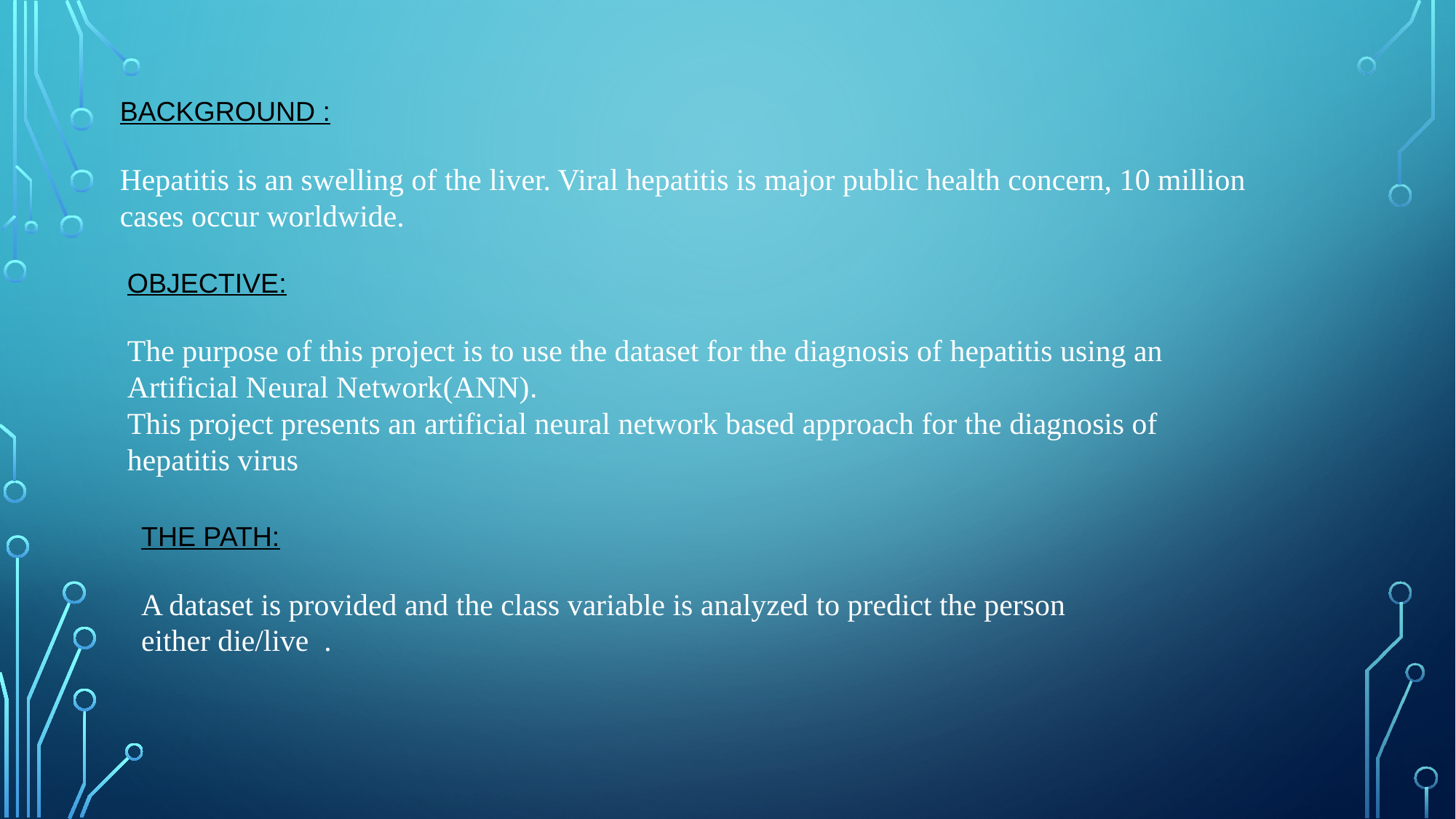

BACKGROUND :

Hepatitis is an swelling of the liver. Viral hepatitis is major public health concern, 10 million cases occur worldwide.
OBJECTIVE:

The purpose of this project is to use the dataset for the diagnosis of hepatitis using an Artificial Neural Network(ANN).
This project presents an artificial neural network based approach for the diagnosis of hepatitis virus
THE PATH:

A dataset is provided and the class variable is analyzed to predict the person either die/live  .